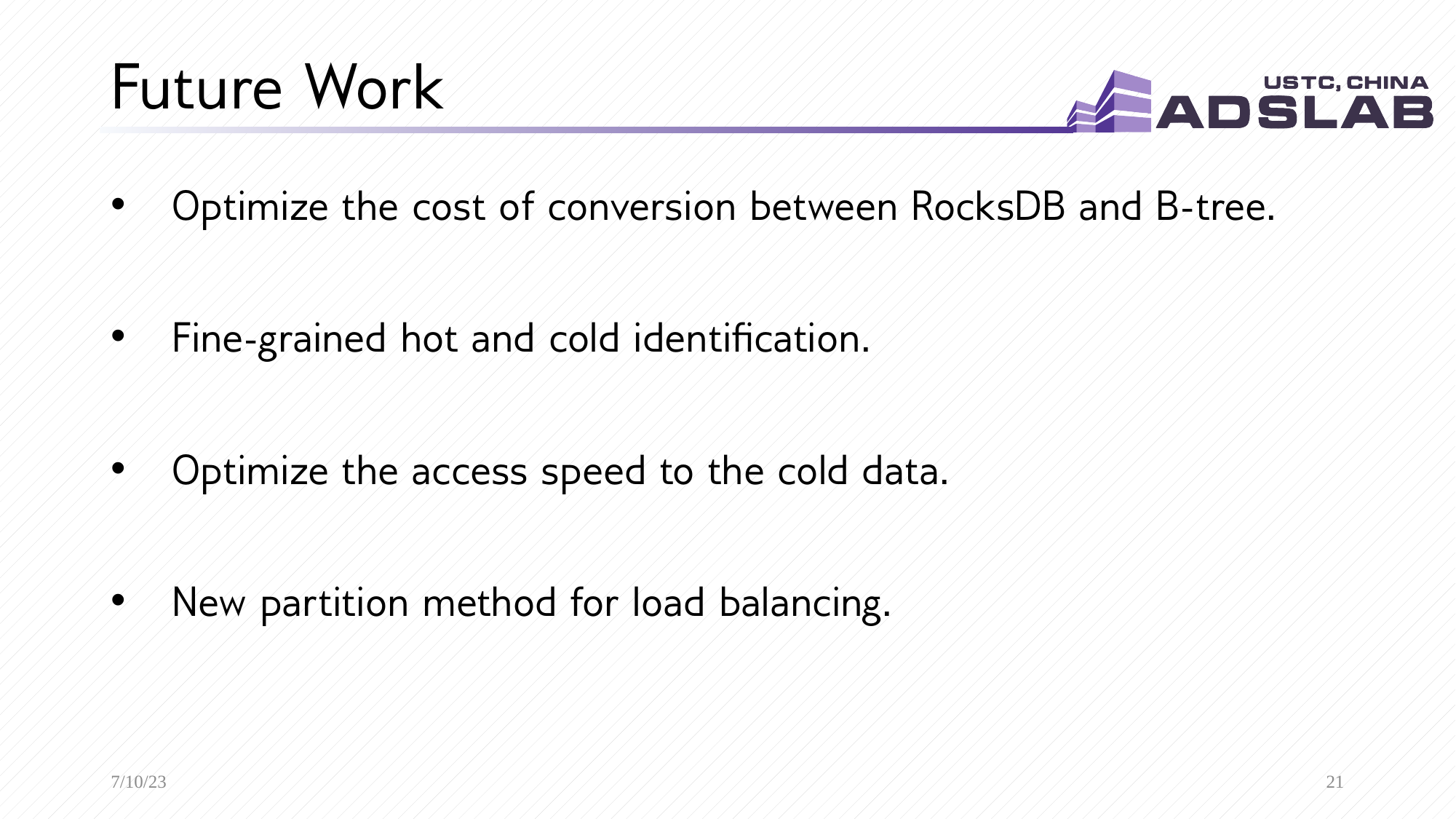

# Future Work
Optimize the cost of conversion between RocksDB and B-tree.

Fine-grained hot and cold identification.

Optimize the access speed to the cold data.

New partition method for load balancing.
7/10/23